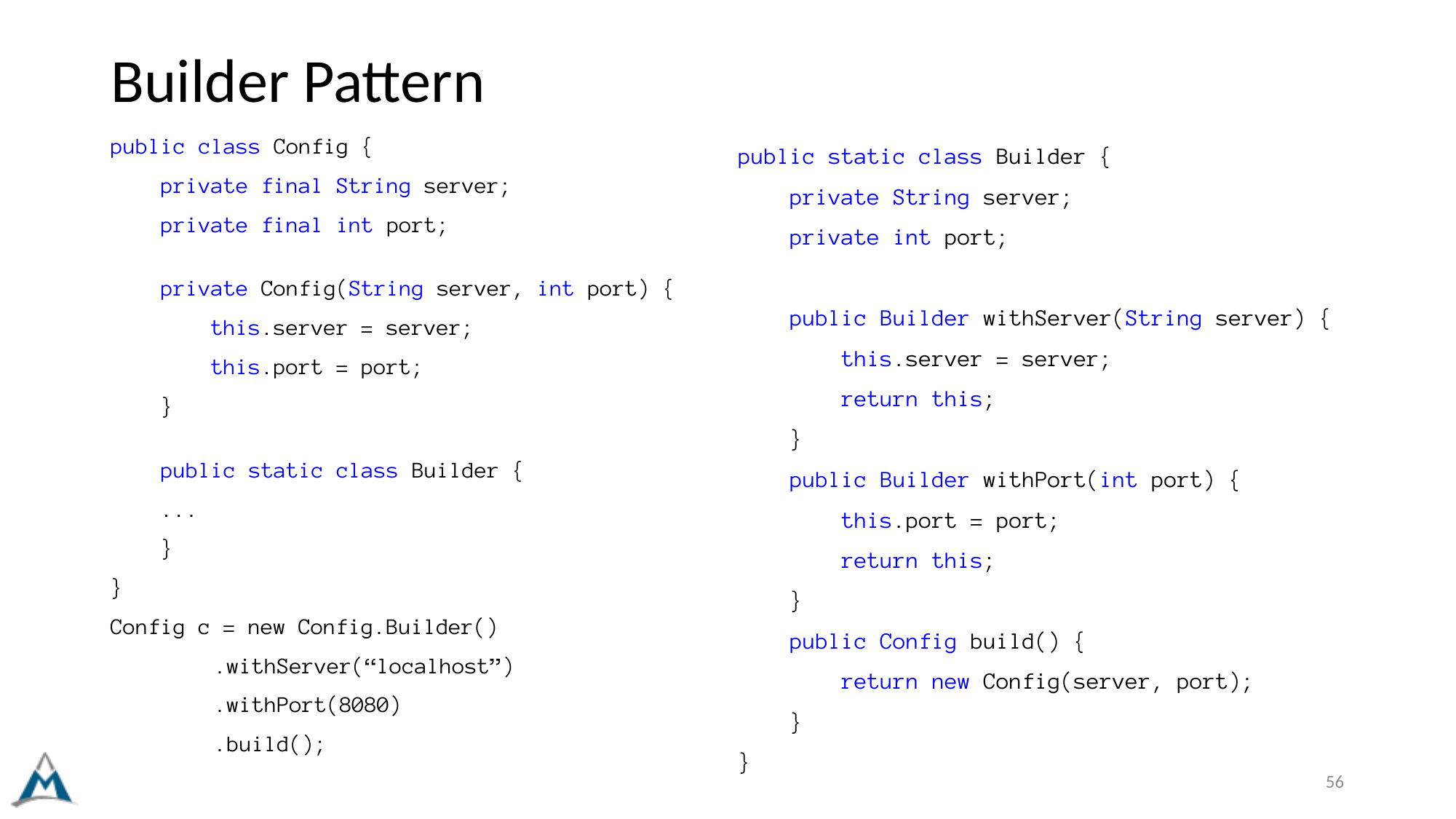

# Builder Pattern
public class Config {
    private final String server;
    private final int port;
    private Config(String server, int port) {
        this.server = server;
        this.port = port;
    }
    public static class Builder {
    ...
    }
}
Config c = new Config.Builder()
	.withServer(“localhost”)
	.withPort(8080)
	.build();

public static class Builder {
    private String server;
    private int port;

    public Builder withServer(String server) {
        this.server = server;
        return this;
    }
    public Builder withPort(int port) {
        this.port = port;
        return this;
    }
    public Config build() {
        return new Config(server, port);
    }
}

56